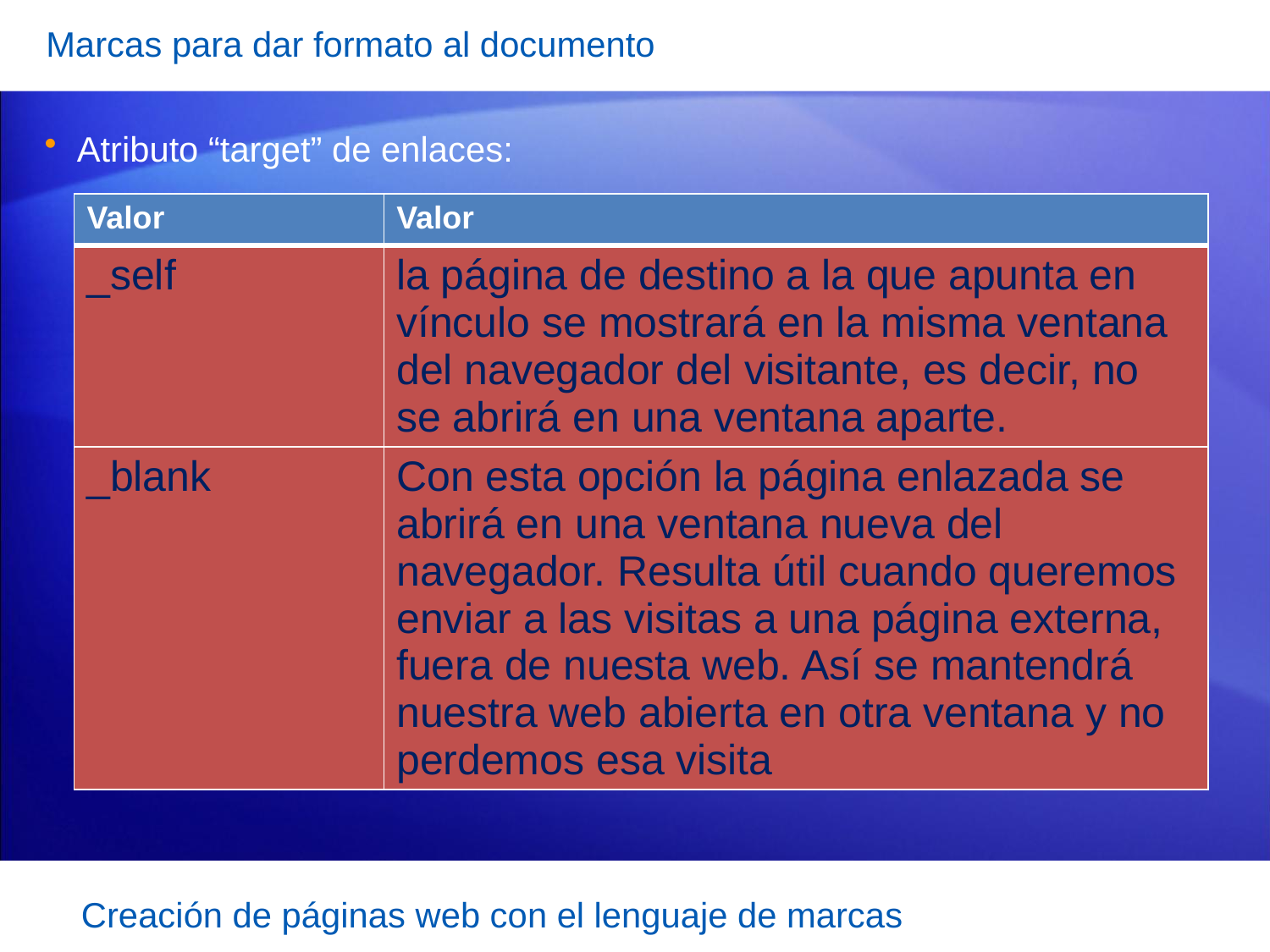

Marcas para dar formato al documento

Atributo “target” de enlaces:

| Valor | Valor |
| --- | --- |
| \_self | la página de destino a la que apunta en vínculo se mostrará en la misma ventana del navegador del visitante, es decir, no se abrirá en una ventana aparte. |
| \_blank | Con esta opción la página enlazada se abrirá en una ventana nueva del navegador. Resulta útil cuando queremos enviar a las visitas a una página externa, fuera de nuesta web. Así se mantendrá nuestra web abierta en otra ventana y no perdemos esa visita |
Creación de páginas web con el lenguaje de marcas